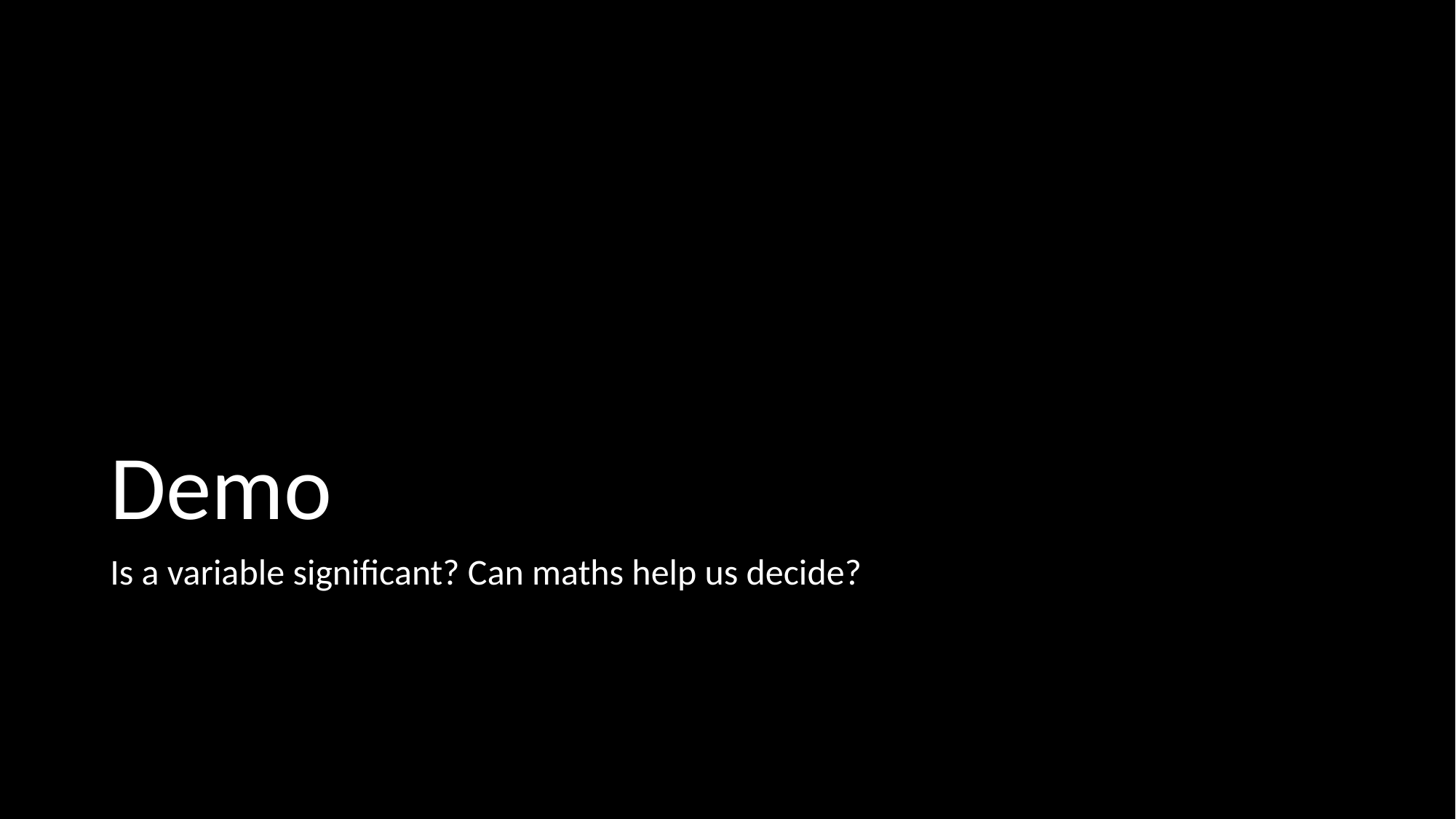

# Demo
Is a variable significant? Can maths help us decide?